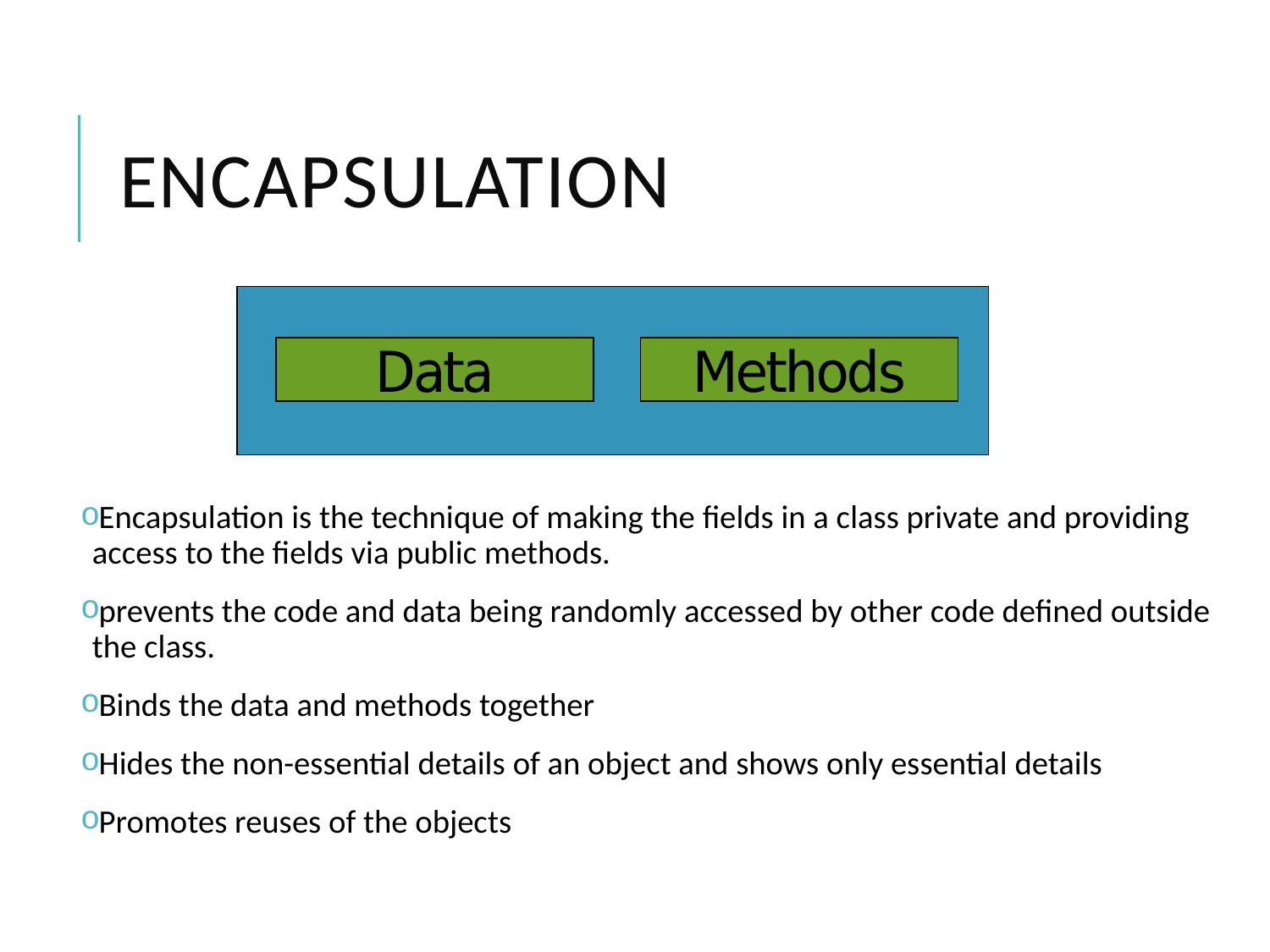

# Encapsulation

Methods
Data
Methods
Data
Encapsulation is the technique of making the fields in a class private and providing access to the fields via public methods.
prevents the code and data being randomly accessed by other code defined outside the class.
Binds the data and methods together
Hides the non-essential details of an object and shows only essential details
Promotes reuses of the objects